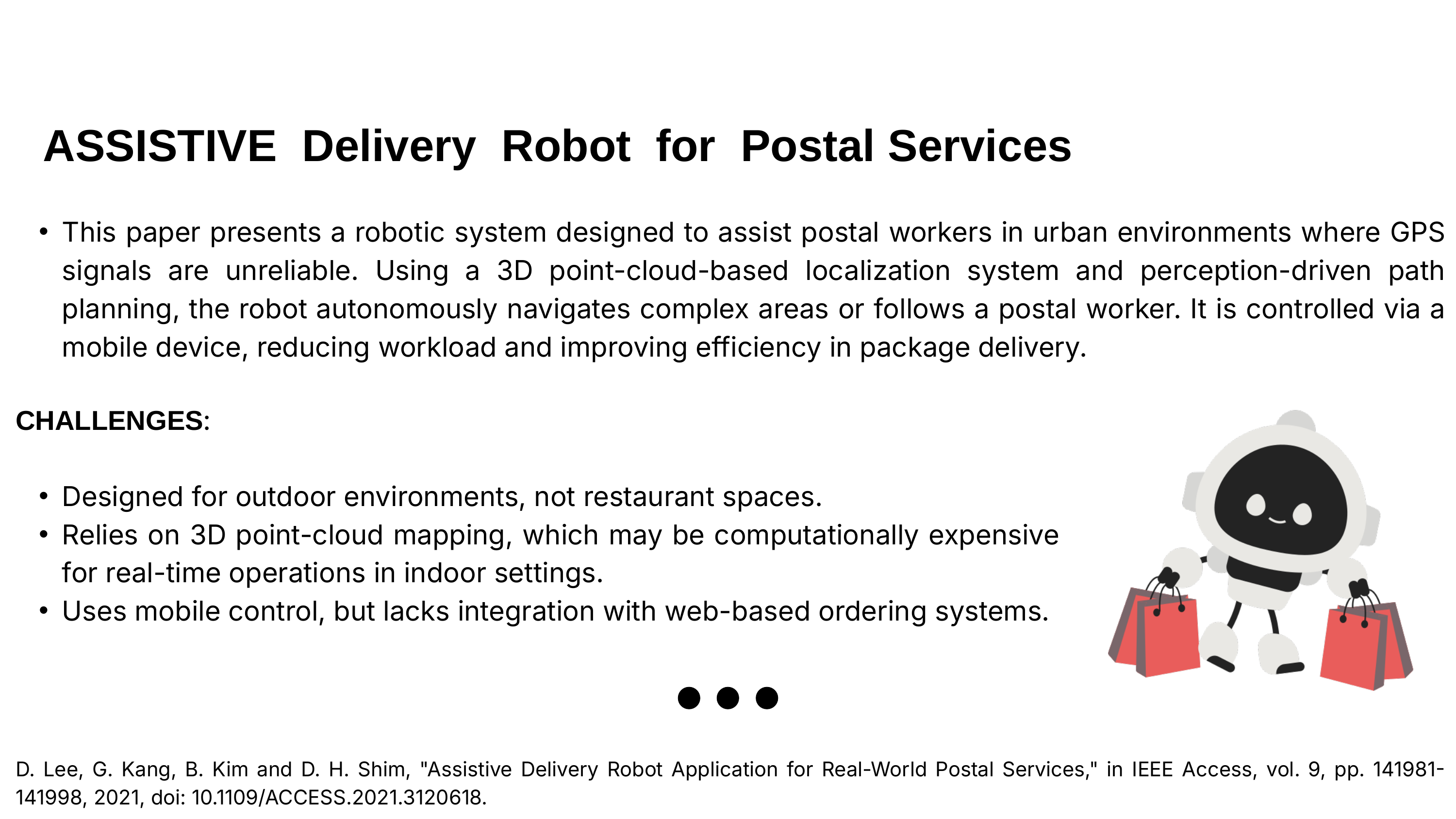

ASSISTIVE  Delivery  Robot  for  Postal Services
This paper presents a robotic system designed to assist postal workers in urban environments where GPS signals are unreliable. Using a 3D point-cloud-based localization system and perception-driven path planning, the robot autonomously navigates complex areas or follows a postal worker. It is controlled via a mobile device, reducing workload and improving efficiency in package delivery.
CHALLENGES:

Designed for outdoor environments, not restaurant spaces.
Relies on 3D point-cloud mapping, which may be computationally expensive for real-time operations in indoor settings.
Uses mobile control, but lacks integration with web-based ordering systems.

D. Lee, G. Kang, B. Kim and D. H. Shim, "Assistive Delivery Robot Application for Real-World Postal Services," in IEEE Access, vol. 9, pp. 141981-141998, 2021, doi: 10.1109/ACCESS.2021.3120618.